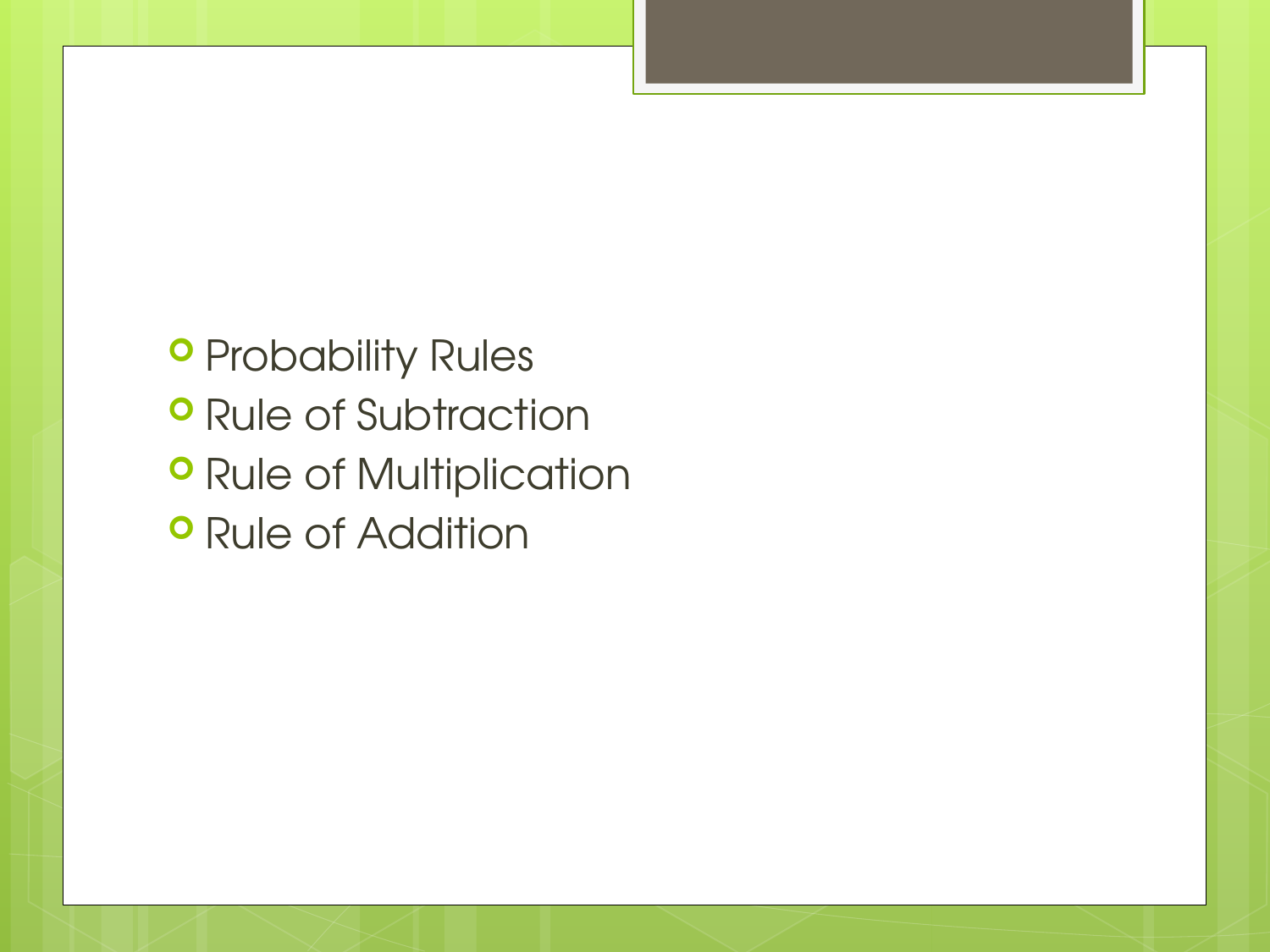

#
Probability Rules
Rule of Subtraction
Rule of Multiplication
Rule of Addition